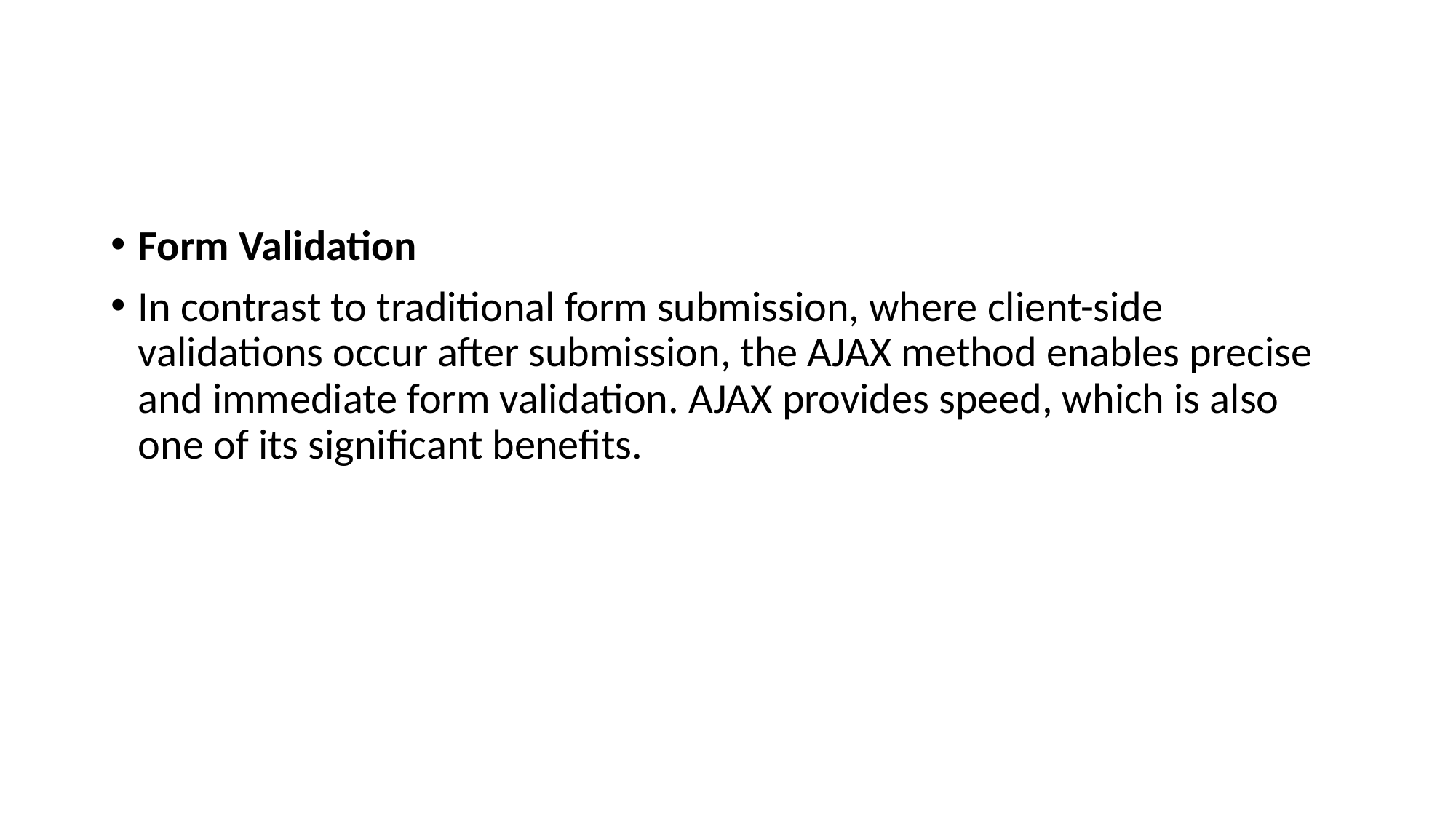

Form Validation
In contrast to traditional form submission, where client-side validations occur after submission, the AJAX method enables precise and immediate form validation. AJAX provides speed, which is also one of its significant benefits.